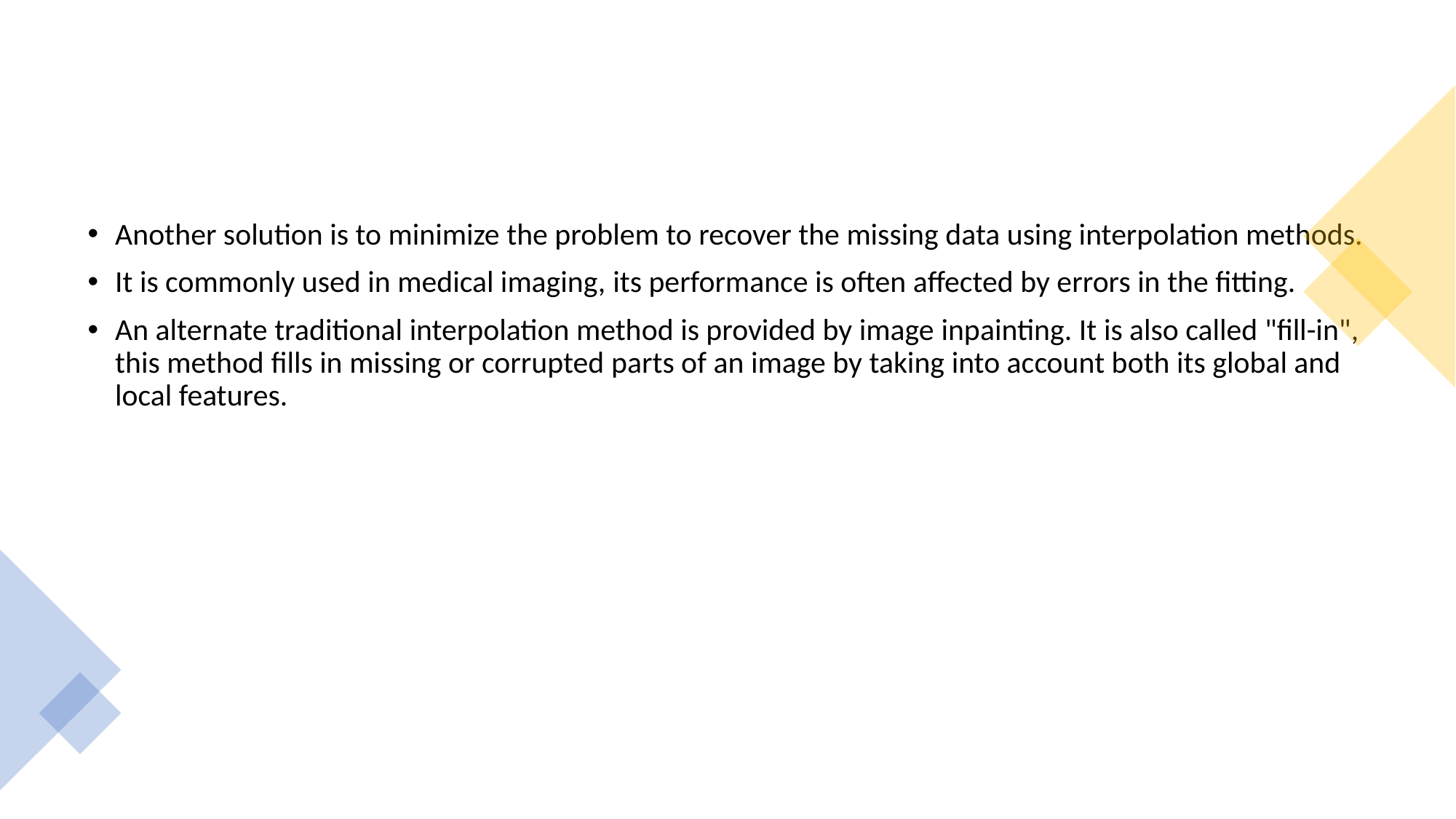

#

Another solution is to minimize the problem to recover the missing data using interpolation methods.
It is commonly used in medical imaging, its performance is often affected by errors in the fitting.
An alternate traditional interpolation method is provided by image inpainting. It is also called "fill-in", this method fills in missing or corrupted parts of an image by taking into account both its global and local features.